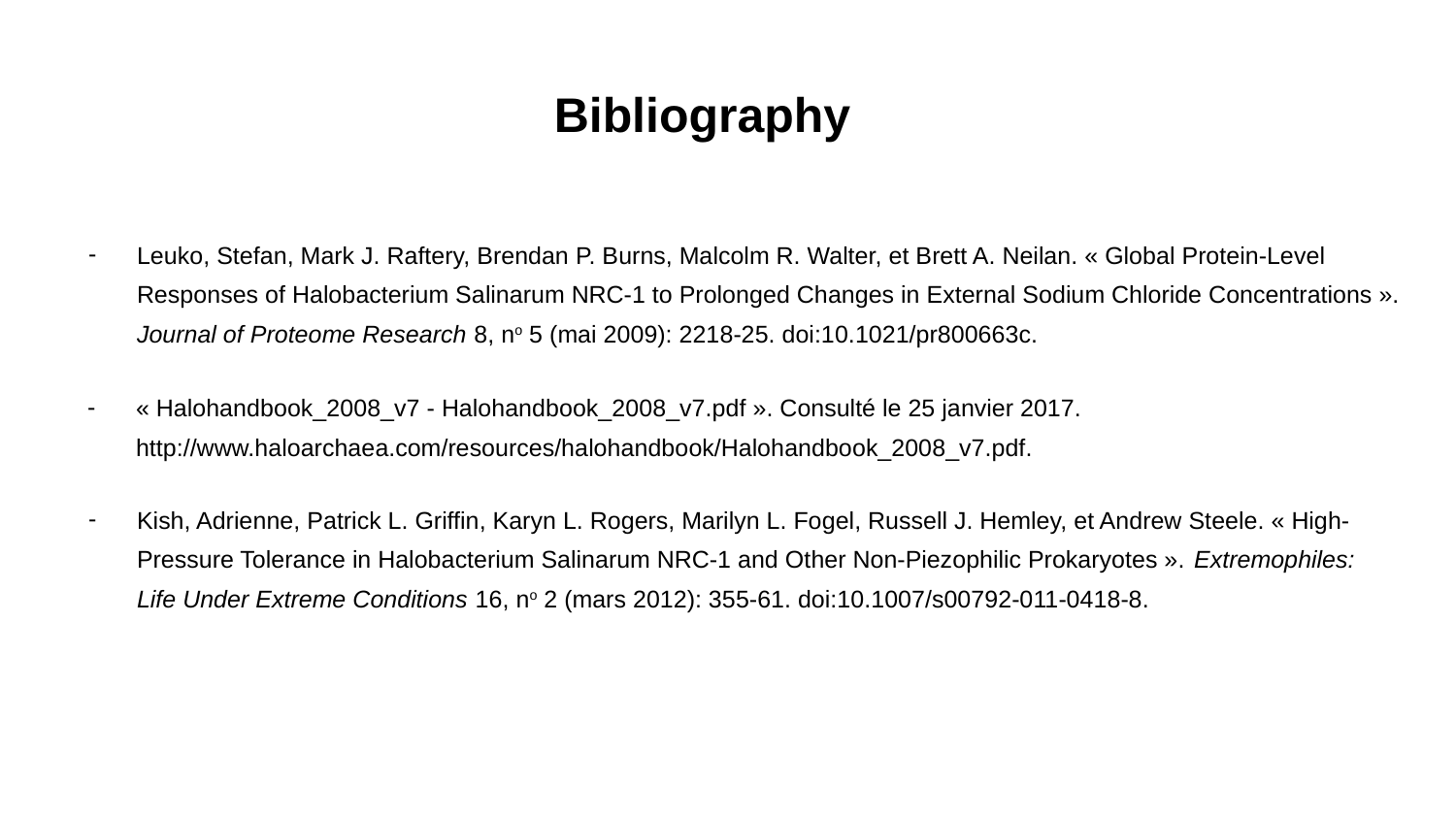

Bibliography
Leuko, Stefan, Mark J. Raftery, Brendan P. Burns, Malcolm R. Walter, et Brett A. Neilan. « Global Protein-Level Responses of Halobacterium Salinarum NRC-1 to Prolonged Changes in External Sodium Chloride Concentrations ». Journal of Proteome Research 8, no 5 (mai 2009): 2218‑25. doi:10.1021/pr800663c.

« Halohandbook_2008_v7 - Halohandbook_2008_v7.pdf ». Consulté le 25 janvier 2017. http://www.haloarchaea.com/resources/halohandbook/Halohandbook_2008_v7.pdf.
Kish, Adrienne, Patrick L. Griffin, Karyn L. Rogers, Marilyn L. Fogel, Russell J. Hemley, et Andrew Steele. « High-Pressure Tolerance in Halobacterium Salinarum NRC-1 and Other Non-Piezophilic Prokaryotes ». Extremophiles: Life Under Extreme Conditions 16, no 2 (mars 2012): 355‑61. doi:10.1007/s00792-011-0418-8.